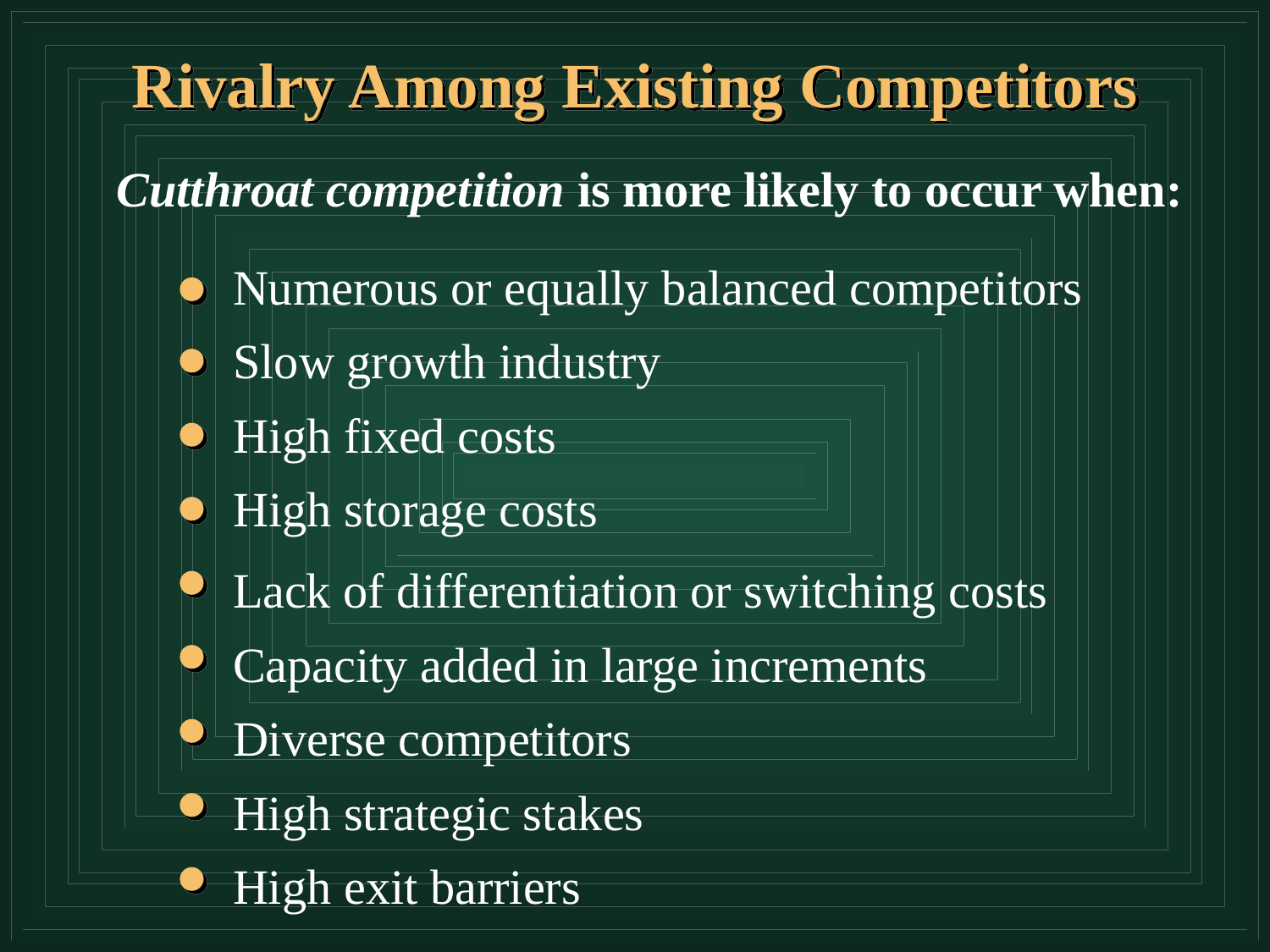

Rivalry Among Existing Competitors
Cutthroat competition is more likely to occur when:
Numerous or equally balanced competitors
Slow growth industry
High fixed costs
High storage costs
Lack of differentiation or switching costs
Capacity added in large increments
Diverse competitors
High strategic stakes
High exit barriers